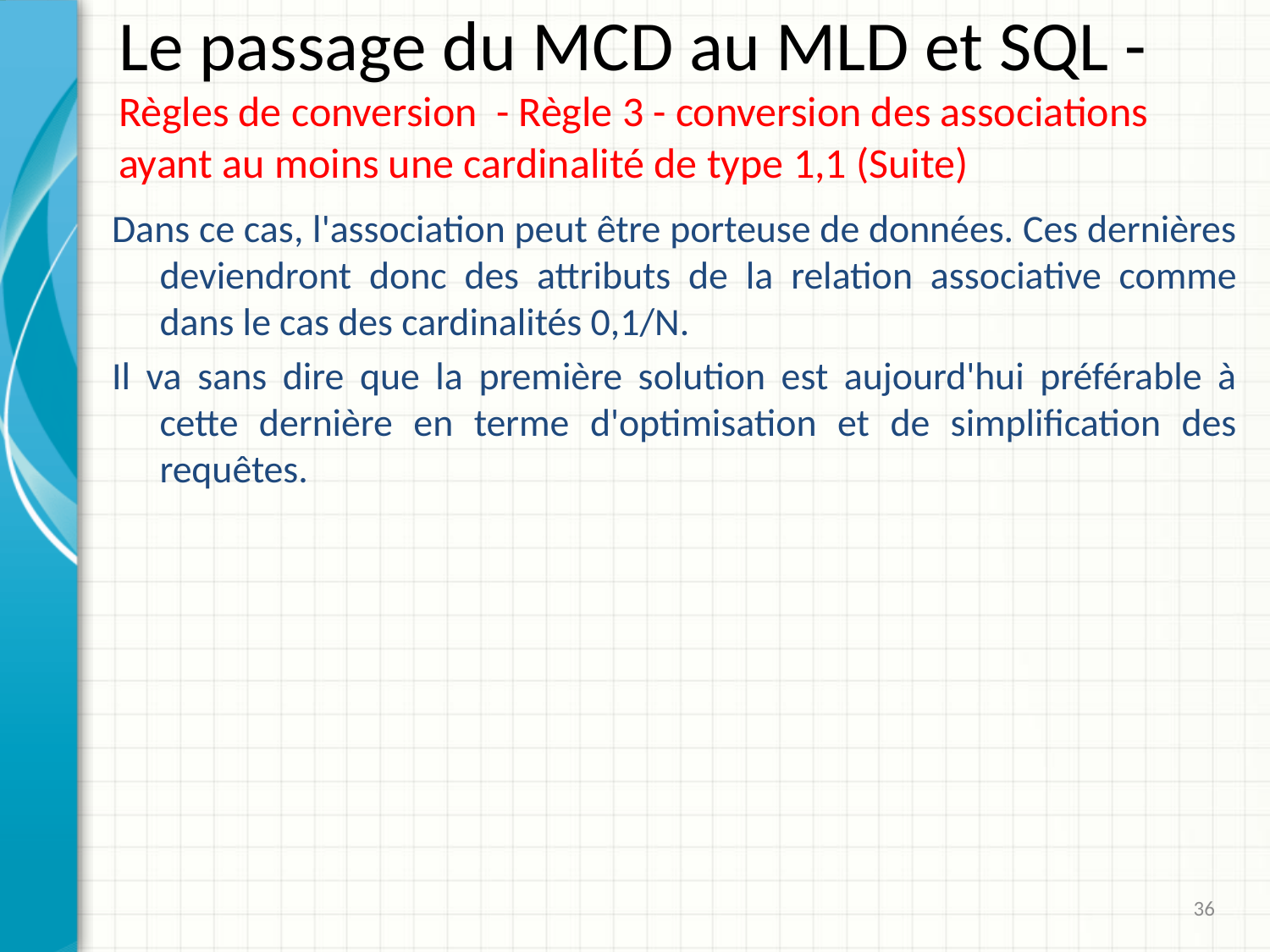

# Le passage du MCD au MLD et SQL - Règles de conversion  - Règle 3 - conversion des associations ayant au moins une cardinalité de type 1,1 (Suite)
Dans ce cas, l'association peut être porteuse de données. Ces dernières deviendront donc des attributs de la relation associative comme dans le cas des cardinalités 0,1/N.
Il va sans dire que la première solution est aujourd'hui préférable à cette dernière en terme d'optimisation et de simplification des requêtes.

36